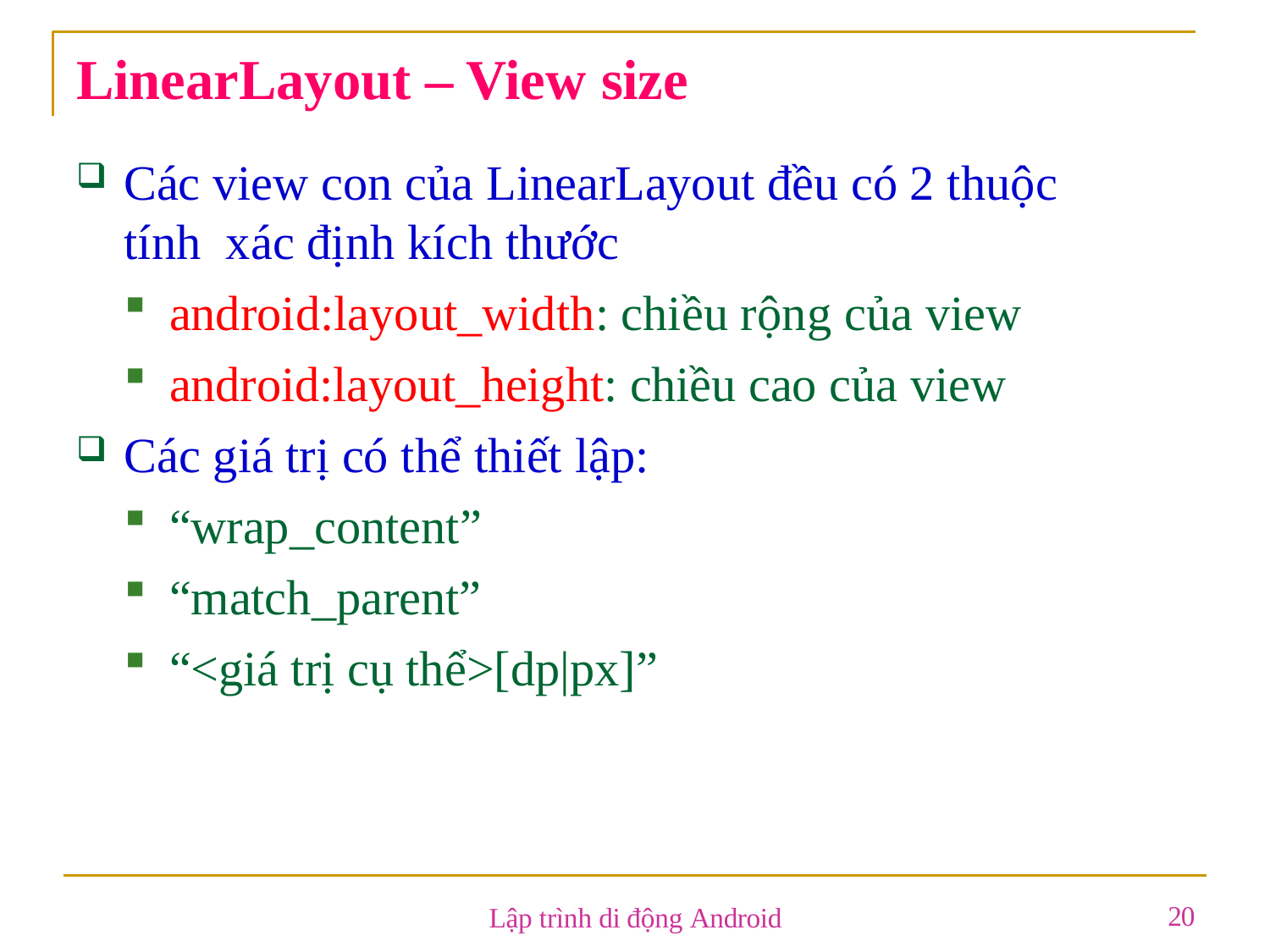

# LinearLayout – View size
Các view con của LinearLayout đều có 2 thuộc tính  xác định kích thước
android:layout_width: chiều rộng của view
android:layout_height: chiều cao của view
Các giá trị có thể thiết lập:
“wrap_content”
“match_parent”
“<giá trị cụ thể>[dp|px]”
20
Lập trình di động Android